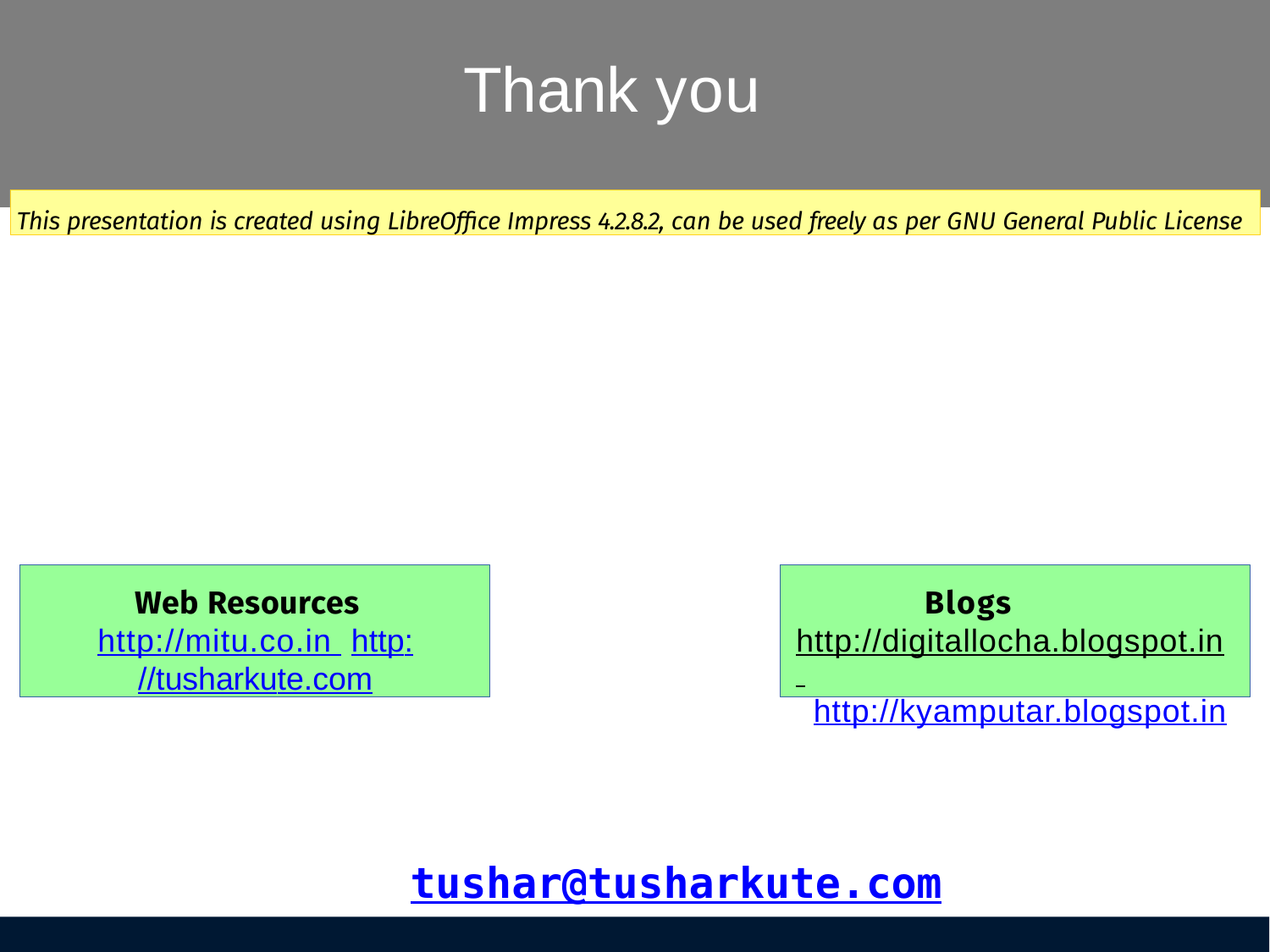

# Thank you

This presentation is created using LibreOffice Impress 4.2.8.2, can be used freely as per GNU General Public License
Web Resources  http://mitu.co.in  http://tusharkute.com
Blogs          http://digitallocha.blogspot.in  http://kyamputar.blogspot.in
tushar@tusharkute.com